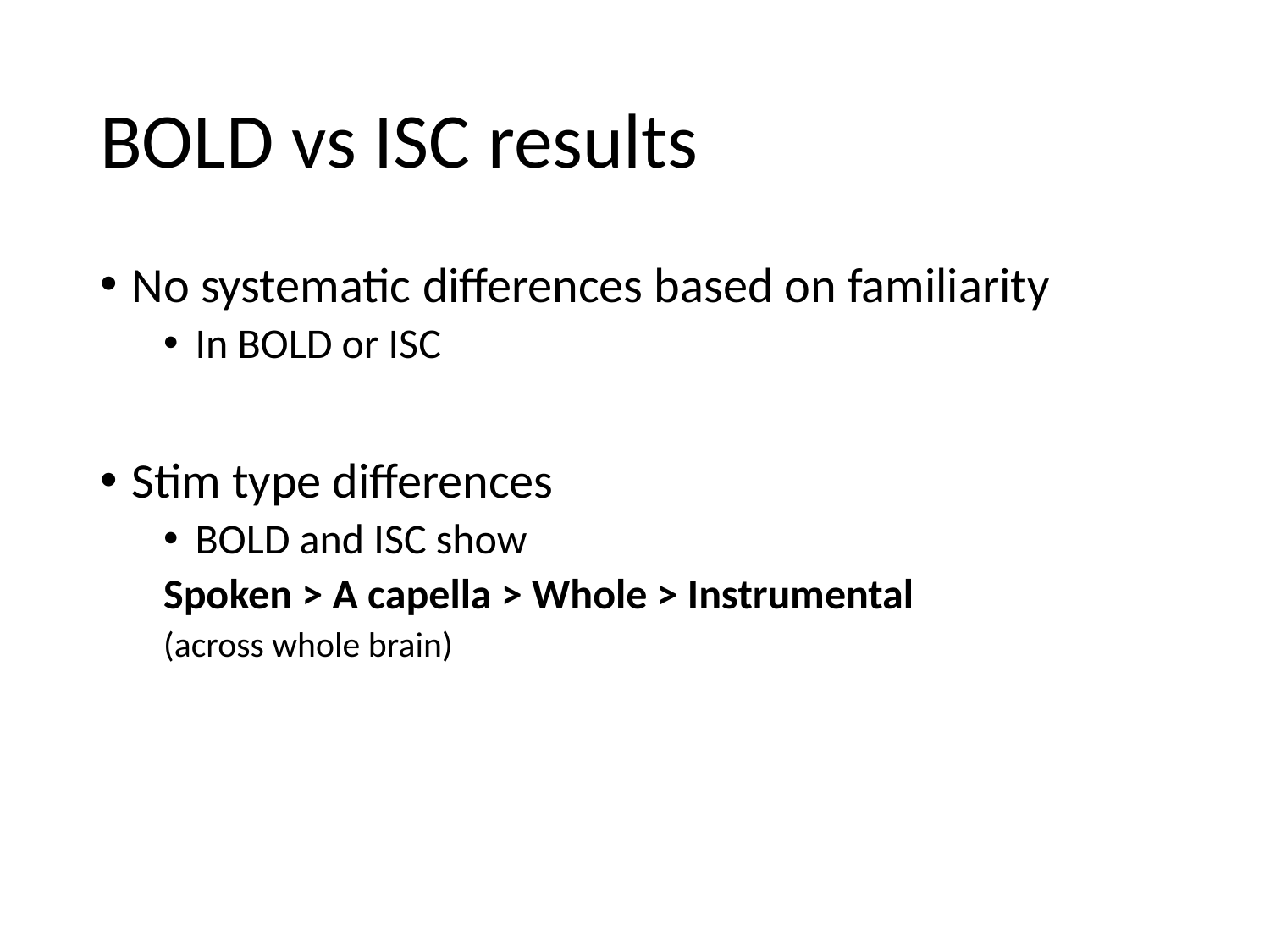

# BOLD vs ISC results
No systematic differences based on familiarity
In BOLD or ISC

Stim type differences
BOLD and ISC show
Spoken > A capella > Whole > Instrumental
(across whole brain)